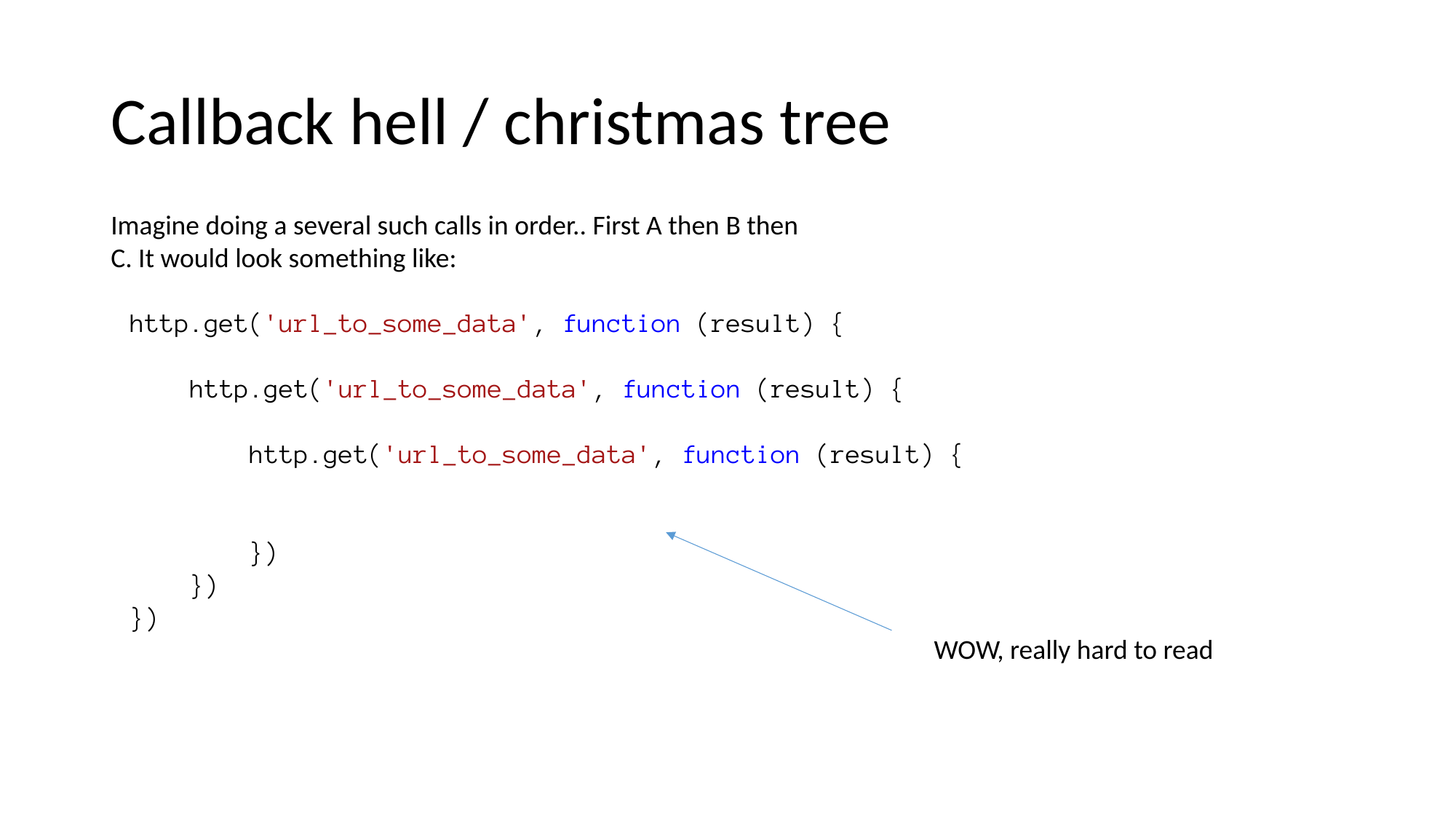

# Callback hell / christmas tree
Imagine doing a several such calls in order.. First A then B then C. It would look something like:
http.get('url_to_some_data', function (result) {

    http.get('url_to_some_data', function (result) {

        http.get('url_to_some_data', function (result) {

        })
    })
})
WOW, really hard to read